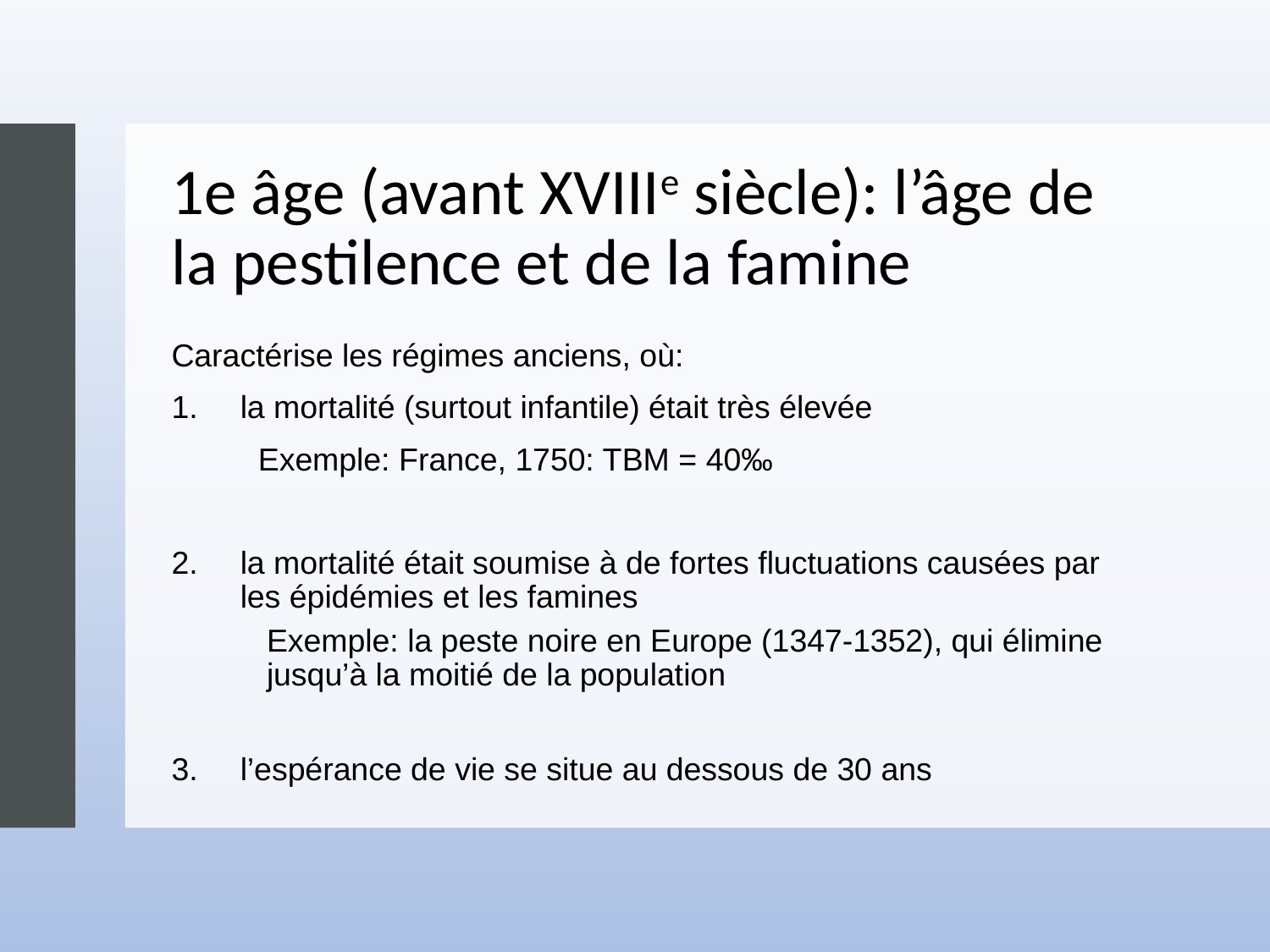

# 1e âge (avant XVIIIe siècle): l’âge de la pestilence et de la famine
Caractérise les régimes anciens, où:
la mortalité (surtout infantile) était très élevée
	  Exemple: France, 1750: TBM = 40‰

la mortalité était soumise à de fortes fluctuations causées par les épidémies et les famines
Exemple: la peste noire en Europe (1347-1352), qui élimine jusqu’à la moitié de la population

l’espérance de vie se situe au dessous de 30 ans